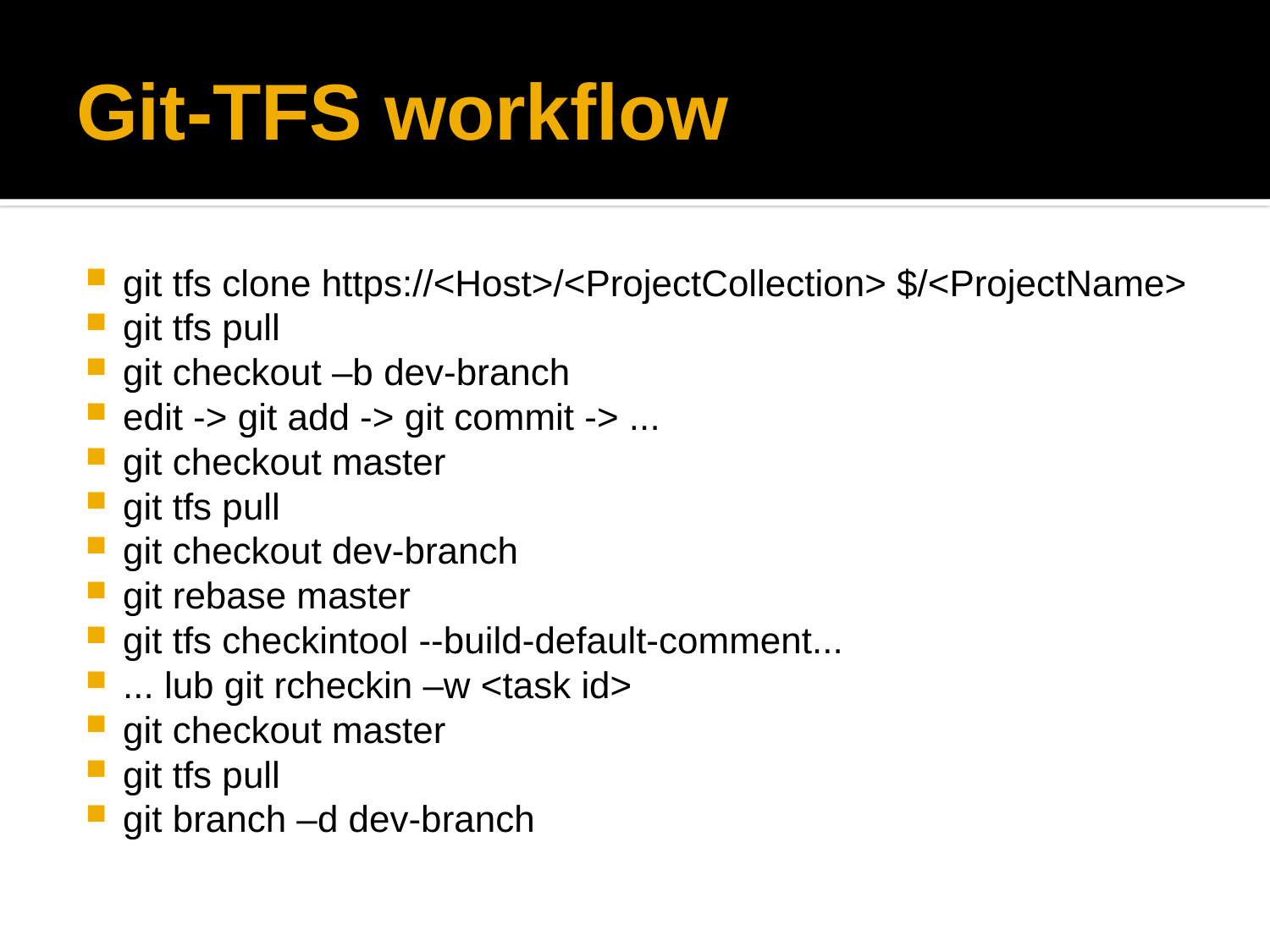

# Git-TFS workflow
git tfs clone https://<Host>/<ProjectCollection> $/<ProjectName>
git tfs pull
git checkout –b dev-branch
edit -> git add -> git commit -> ...
git checkout master
git tfs pull
git checkout dev-branch
git rebase master
git tfs checkintool --build-default-comment...
... lub git rcheckin –w <task id>
git checkout master
git tfs pull
git branch –d dev-branch